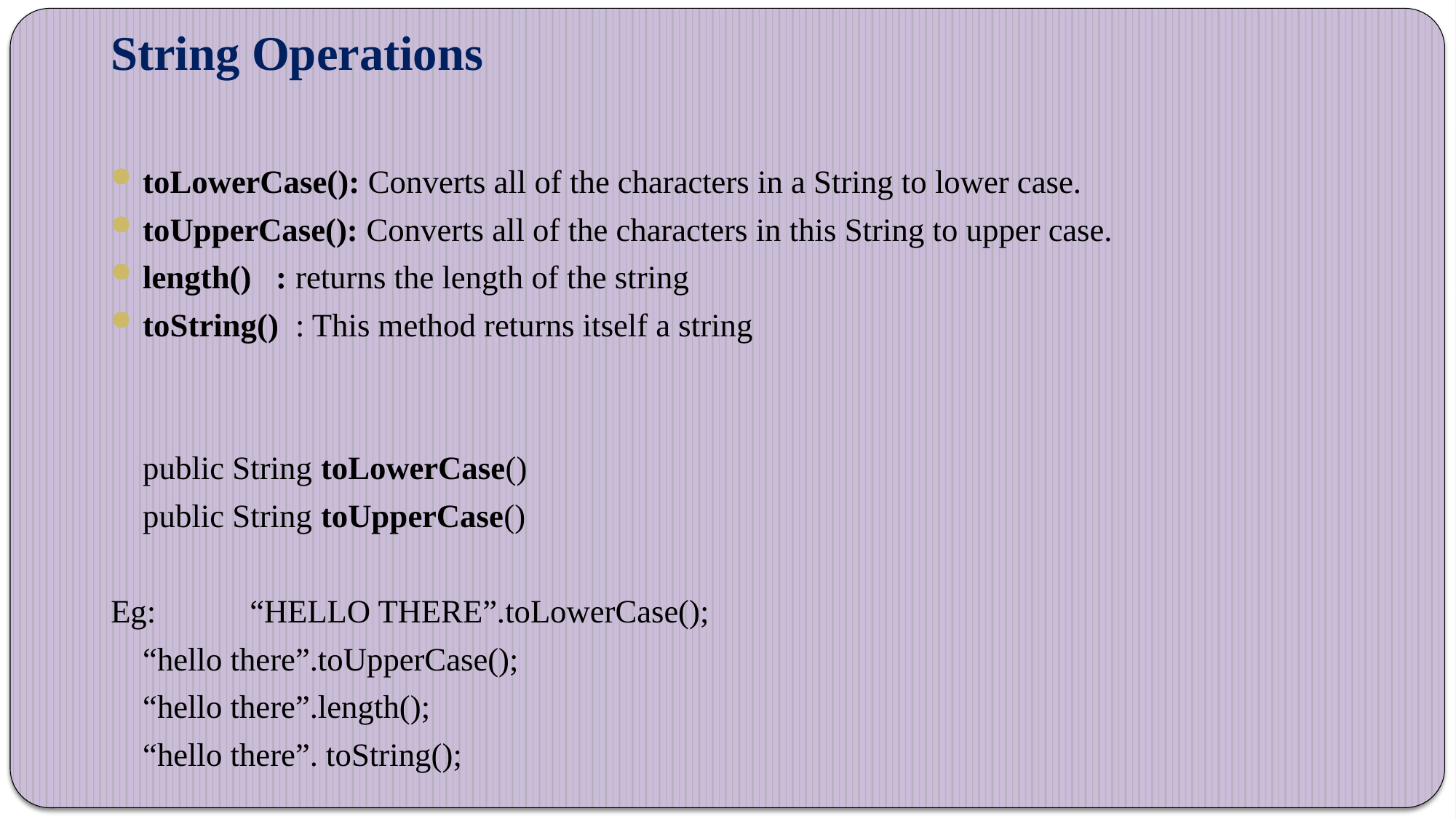

# String Operations

toLowerCase(): Converts all of the characters in a String to lower case.
toUpperCase(): Converts all of the characters in this String to upper case.
length()   : returns the length of the string
toString()  : This method returns itself a string

	public String toLowerCase()
	public String toUpperCase()

Eg: 	“HELLO THERE”.toLowerCase();
		“hello there”.toUpperCase();
		“hello there”.length();
		“hello there”. toString();